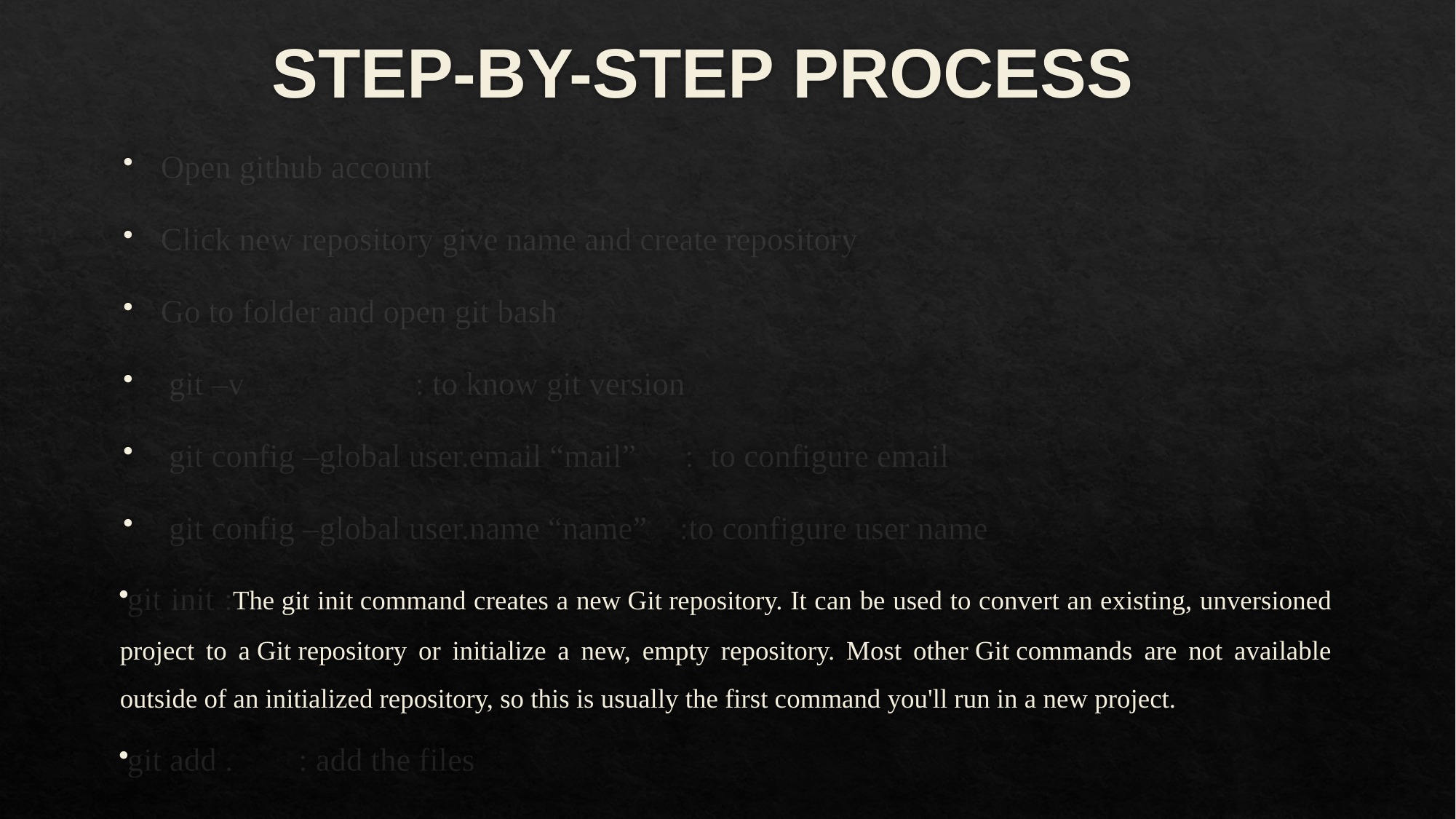

# STEP-BY-STEP PROCESS
Open github account
Click new repository give name and create repository
Go to folder and open git bash
 git –v                     : to know git version
 git config –global user.email “mail”      :  to configure email
 git config –global user.name “name”    :to configure user name
git init :The git init command creates a new Git repository. It can be used to convert an existing, unversioned project to a Git repository or initialize a new, empty repository. Most other Git commands are not available outside of an initialized repository, so this is usually the first command you'll run in a new project.
git add .        : add the files